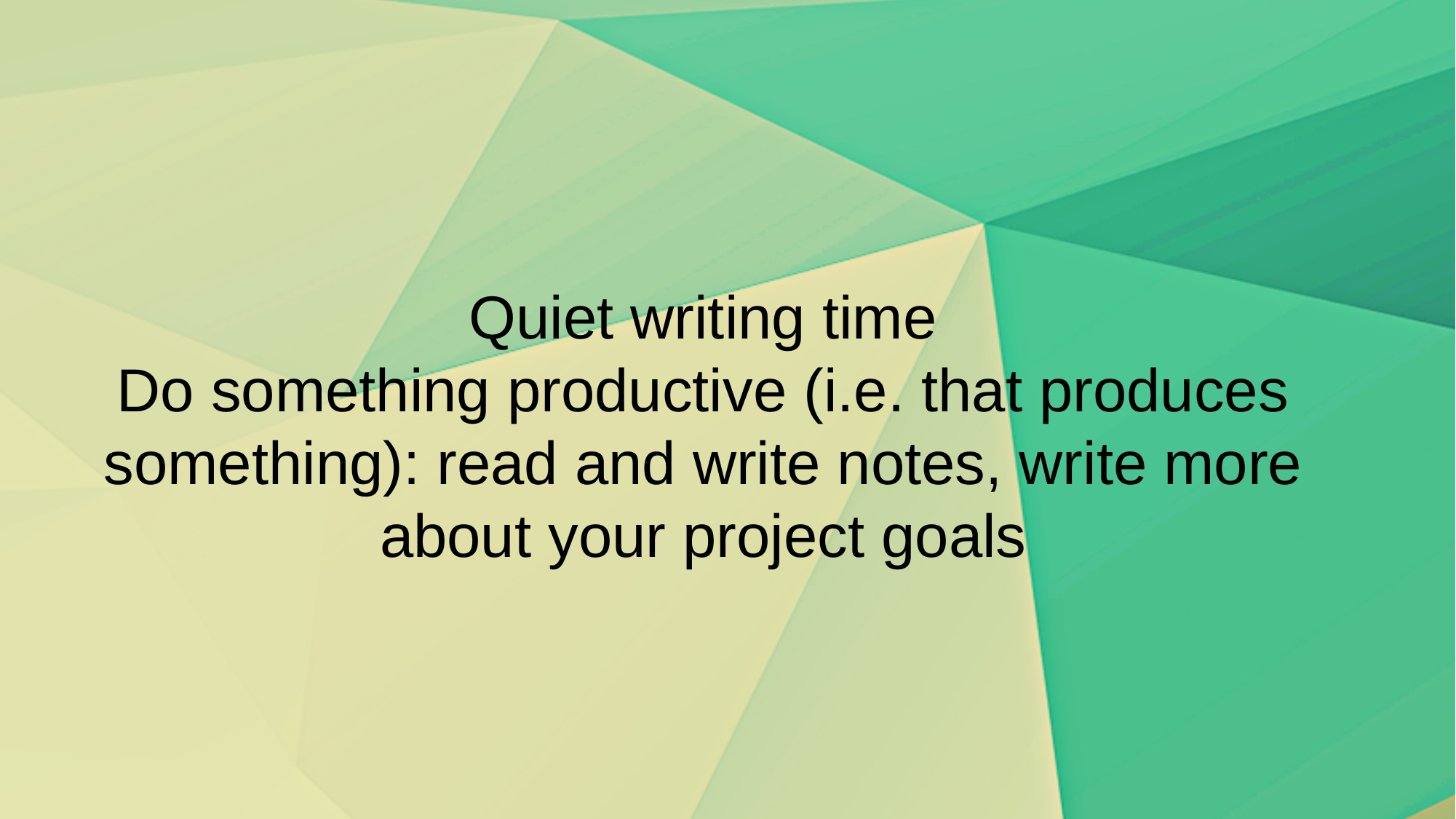

Quiet writing time
Do something productive (i.e. that produces something): read and write notes, write more about your project goals